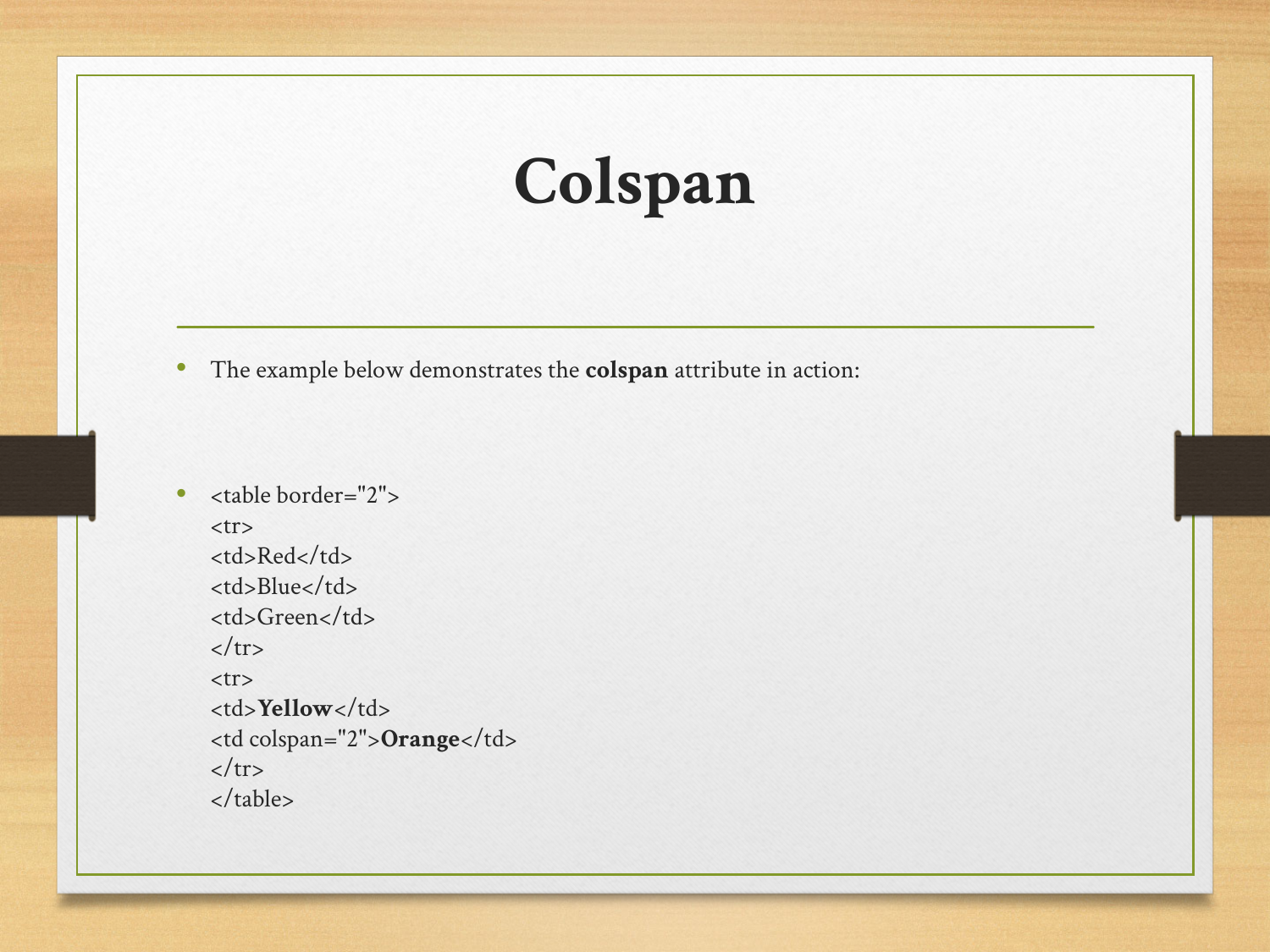

# Colspan
The example below demonstrates the colspan attribute in action:

<table border="2">
<tr>
<td>Red</td>
<td>Blue</td>
<td>Green</td>
</tr>
<tr>
<td>Yellow</td>
<td colspan="2">Orange</td>
</tr>
</table>